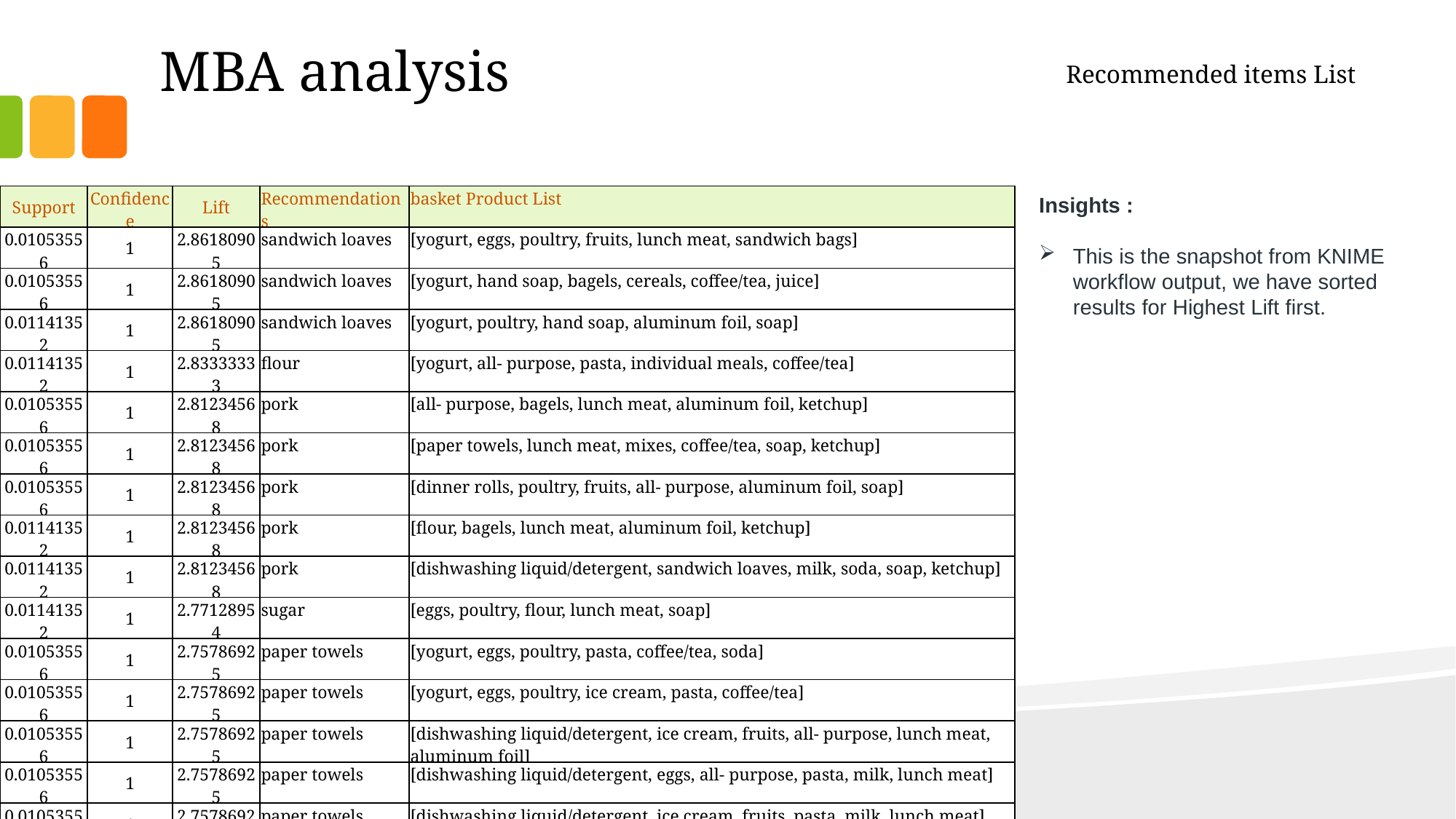

# MBA analysis
Recommended items List

| Support | Confidence | Lift | Recommendations | basket Product List |
| --- | --- | --- | --- | --- |
| 0.01053556 | 1 | 2.86180905 | sandwich loaves | [yogurt, eggs, poultry, fruits, lunch meat, sandwich bags] |
| 0.01053556 | 1 | 2.86180905 | sandwich loaves | [yogurt, hand soap, bagels, cereals, coffee/tea, juice] |
| 0.01141352 | 1 | 2.86180905 | sandwich loaves | [yogurt, poultry, hand soap, aluminum foil, soap] |
| 0.01141352 | 1 | 2.83333333 | flour | [yogurt, all- purpose, pasta, individual meals, coffee/tea] |
| 0.01053556 | 1 | 2.81234568 | pork | [all- purpose, bagels, lunch meat, aluminum foil, ketchup] |
| 0.01053556 | 1 | 2.81234568 | pork | [paper towels, lunch meat, mixes, coffee/tea, soap, ketchup] |
| 0.01053556 | 1 | 2.81234568 | pork | [dinner rolls, poultry, fruits, all- purpose, aluminum foil, soap] |
| 0.01141352 | 1 | 2.81234568 | pork | [flour, bagels, lunch meat, aluminum foil, ketchup] |
| 0.01141352 | 1 | 2.81234568 | pork | [dishwashing liquid/detergent, sandwich loaves, milk, soda, soap, ketchup] |
| 0.01141352 | 1 | 2.77128954 | sugar | [eggs, poultry, flour, lunch meat, soap] |
| 0.01053556 | 1 | 2.75786925 | paper towels | [yogurt, eggs, poultry, pasta, coffee/tea, soda] |
| 0.01053556 | 1 | 2.75786925 | paper towels | [yogurt, eggs, poultry, ice cream, pasta, coffee/tea] |
| 0.01053556 | 1 | 2.75786925 | paper towels | [dishwashing liquid/detergent, ice cream, fruits, all- purpose, lunch meat, aluminum foil] |
| 0.01053556 | 1 | 2.75786925 | paper towels | [dishwashing liquid/detergent, eggs, all- purpose, pasta, milk, lunch meat] |
| 0.01053556 | 1 | 2.75786925 | paper towels | [dishwashing liquid/detergent, ice cream, fruits, pasta, milk, lunch meat] |
| 0.01053556 | 1 | 2.75786925 | paper towels | [poultry, all- purpose, milk, mixes, aluminum foil, soap] |
| 0.01053556 | 1 | 2.75786925 | paper towels | [dishwashing liquid/detergent, eggs, poultry, milk, laundry detergent, juice] |
| 0.01229148 | 1 | 2.75786925 | paper towels | [eggs, spaghetti sauce, poultry, pasta, sandwich bags] |
Insights :

This is the snapshot from KNIME workflow output, we have sorted results for Highest Lift first.